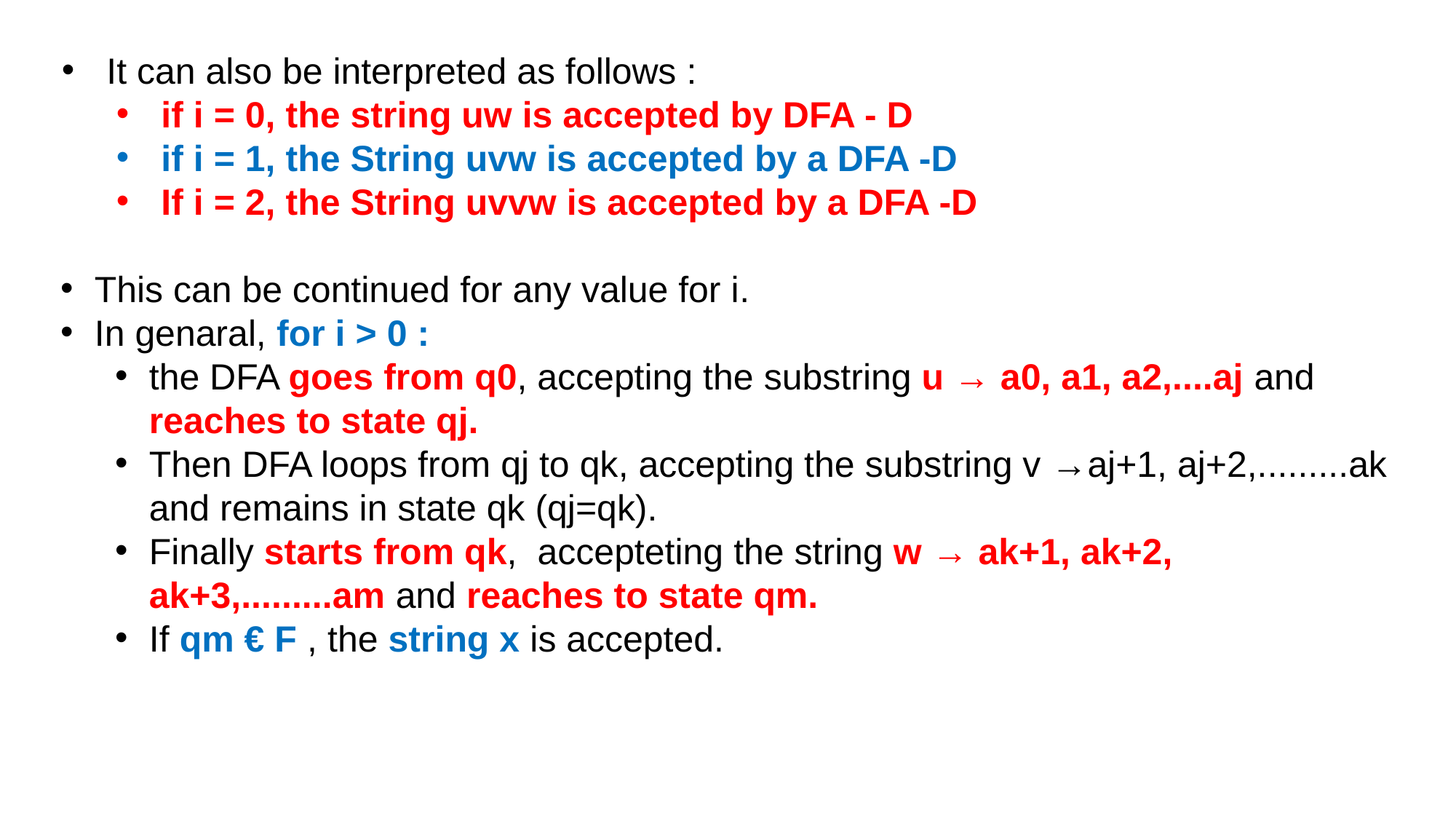

It can also be interpreted as follows :
if i = 0, the string uw is accepted by DFA - D
if i = 1, the String uvw is accepted by a DFA -D
If i = 2, the String uvvw is accepted by a DFA -D

This can be continued for any value for i.
In genaral, for i > 0 :
the DFA goes from q0, accepting the substring u → a0, a1, a2,....aj and reaches to state qj.
Then DFA loops from qj to qk, accepting the substring v →aj+1, aj+2,.........ak and remains in state qk (qj=qk).
Finally starts from qk,  accepteting the string w → ak+1, ak+2, ak+3,.........am and reaches to state qm.
If qm € F , the string x is accepted.